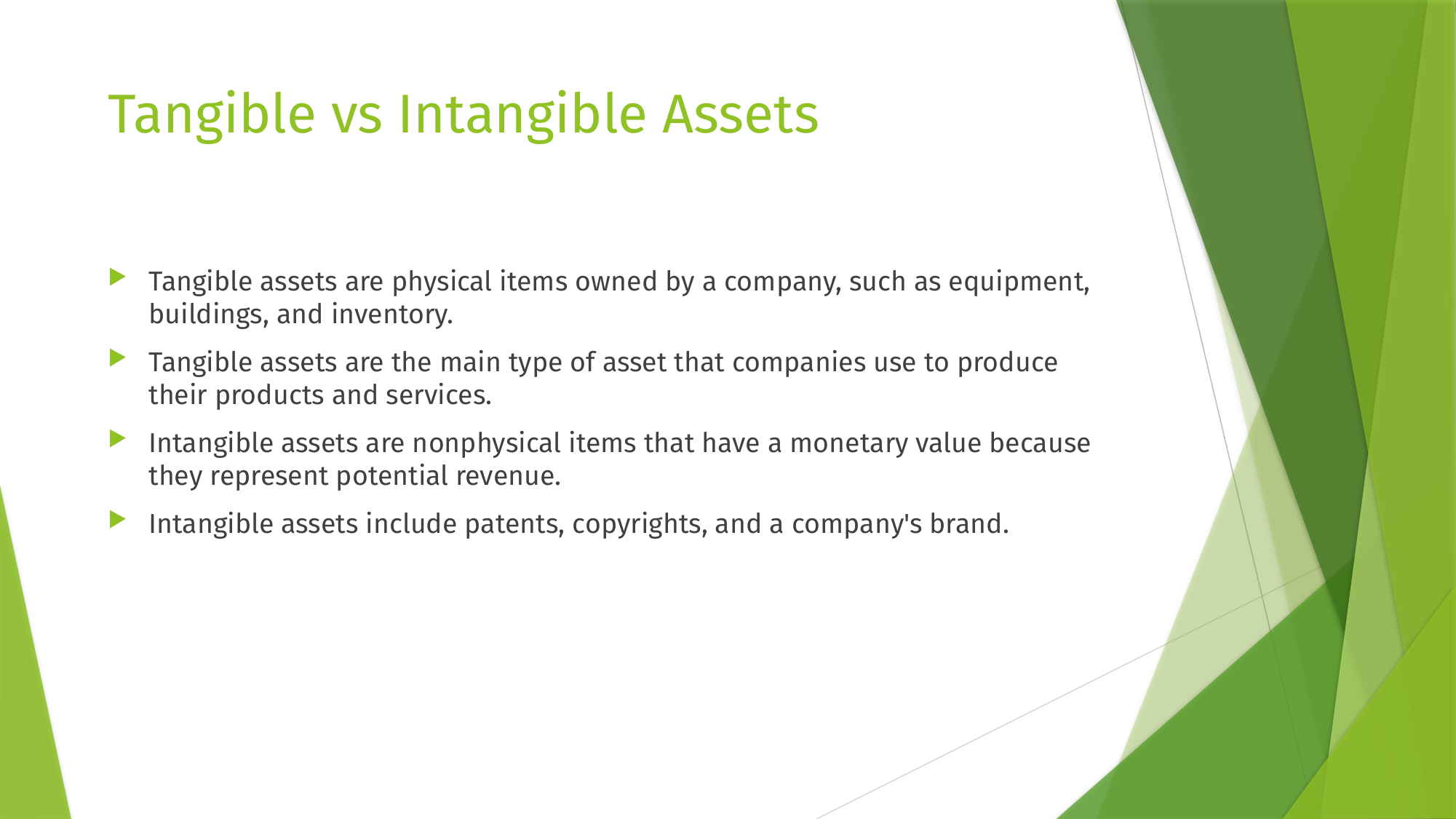

# Tangible vs Intangible Assets
Tangible assets are physical items owned by a company, such as equipment, buildings, and inventory.
Tangible assets are the main type of asset that companies use to produce their products and services.
Intangible assets are nonphysical items that have a monetary value because they represent potential revenue.
Intangible assets include patents, copyrights, and a company's brand.